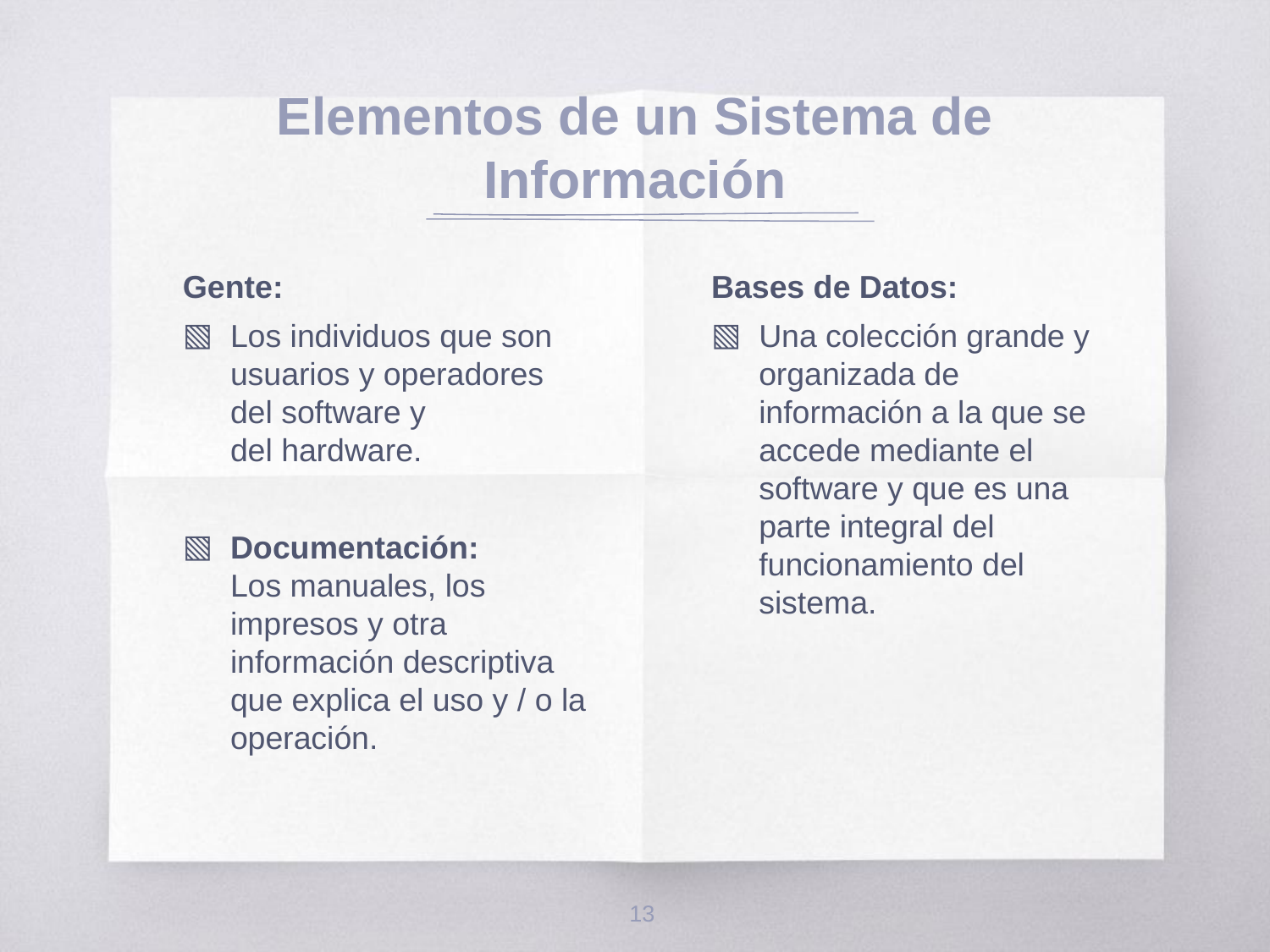

# Elementos de un Sistema de Información
Gente:
Los individuos que son usuarios y operadores del software y del hardware.

Documentación: Los manuales, los impresos y otra información descriptiva que explica el uso y / o la operación.
Bases de Datos:
Una colección grande y organizada de información a la que se accede mediante el software y que es una parte integral del funcionamiento del sistema.
13